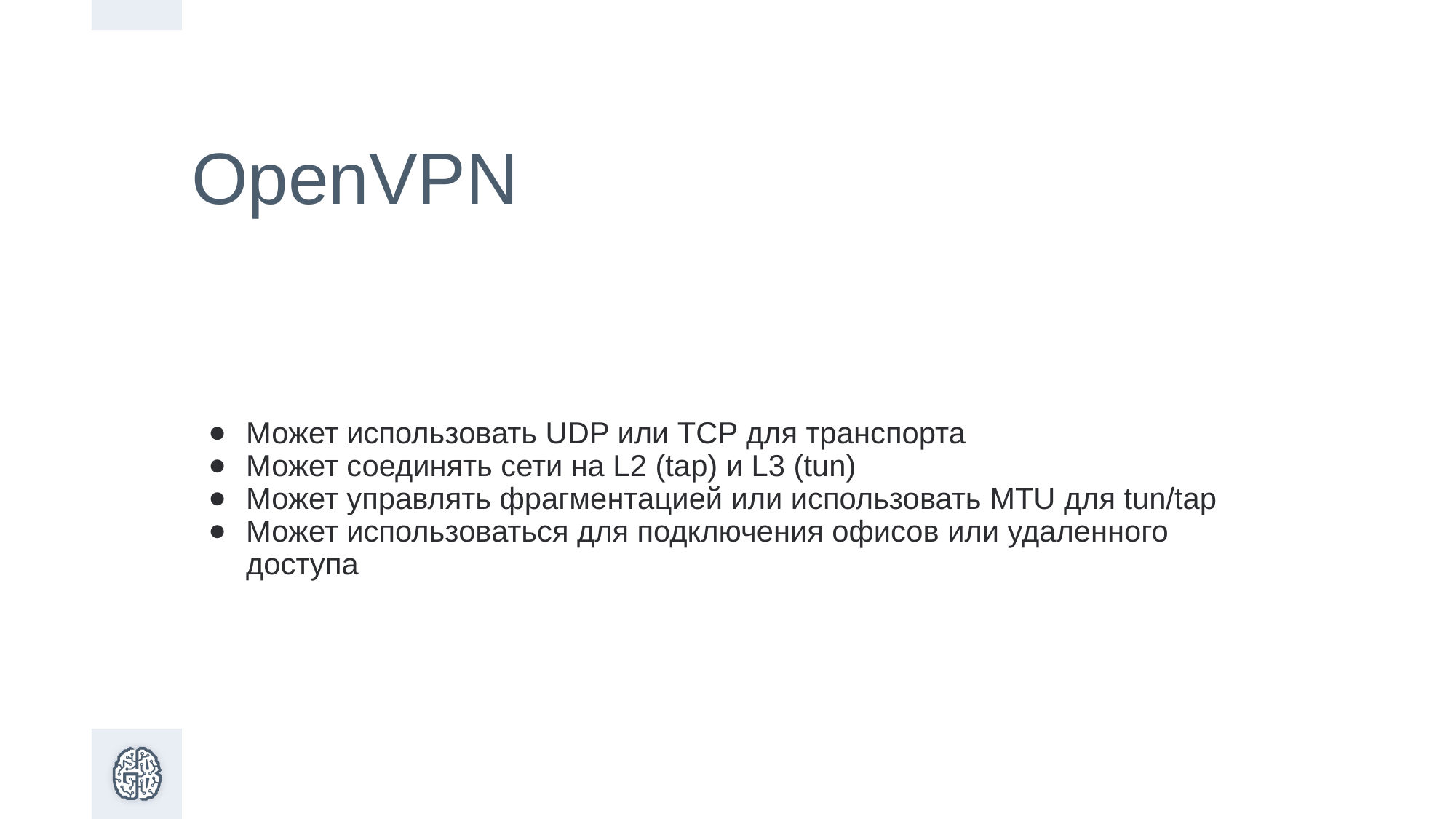

# OpenVPN
Может использовать UDP или TCP для транспорта
Может соединять сети на L2 (tap) и L3 (tun)
Может управлять фрагментацией или использовать MTU для tun/tap
Может использоваться для подключения офисов или удаленного доступа